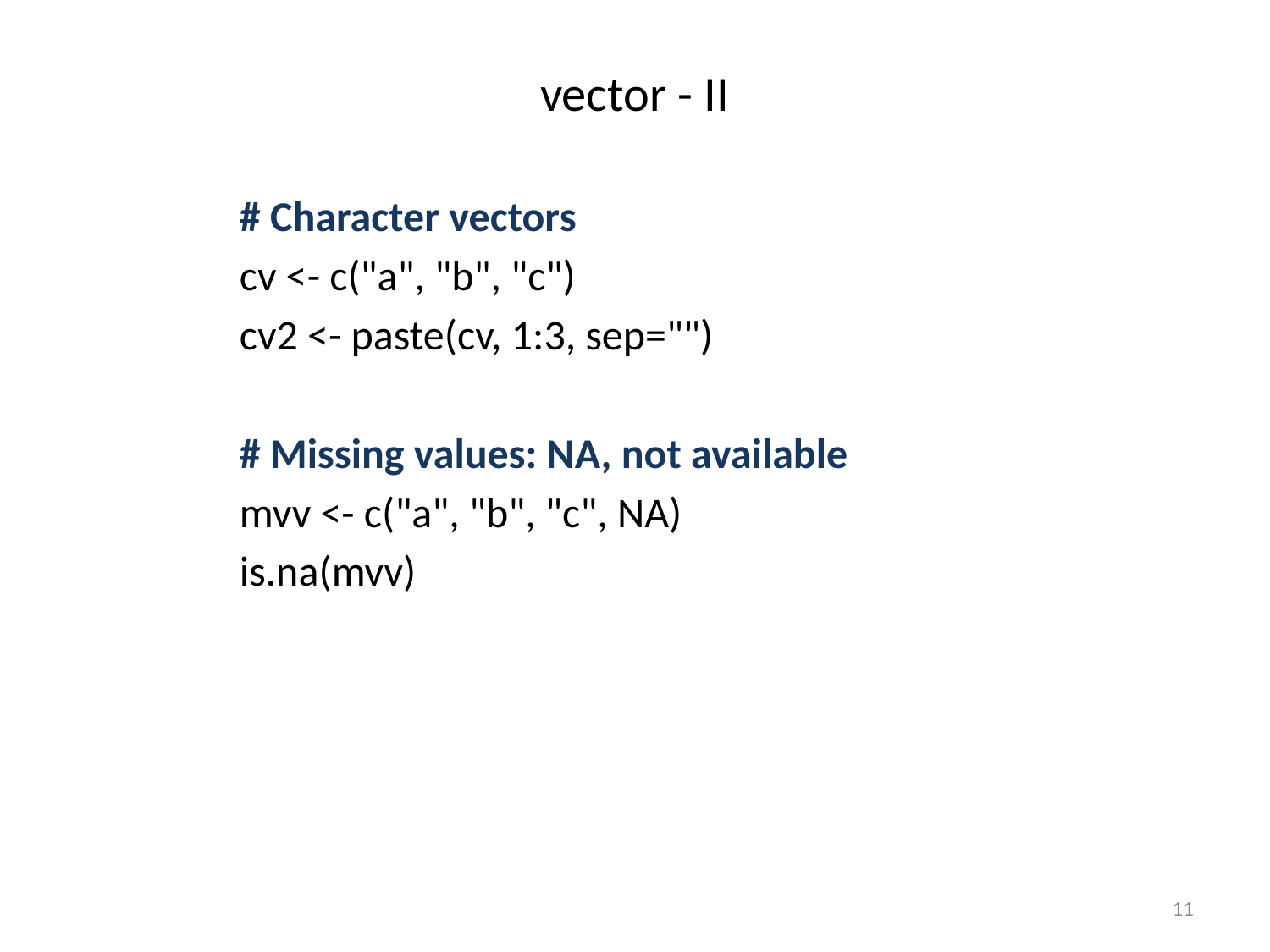

# vector - II
# Character vectors
cv <- c("a", "b", "c")
cv2 <- paste(cv, 1:3, sep="")

# Missing values: NA, not available
mvv <- c("a", "b", "c", NA)
is.na(mvv)
11